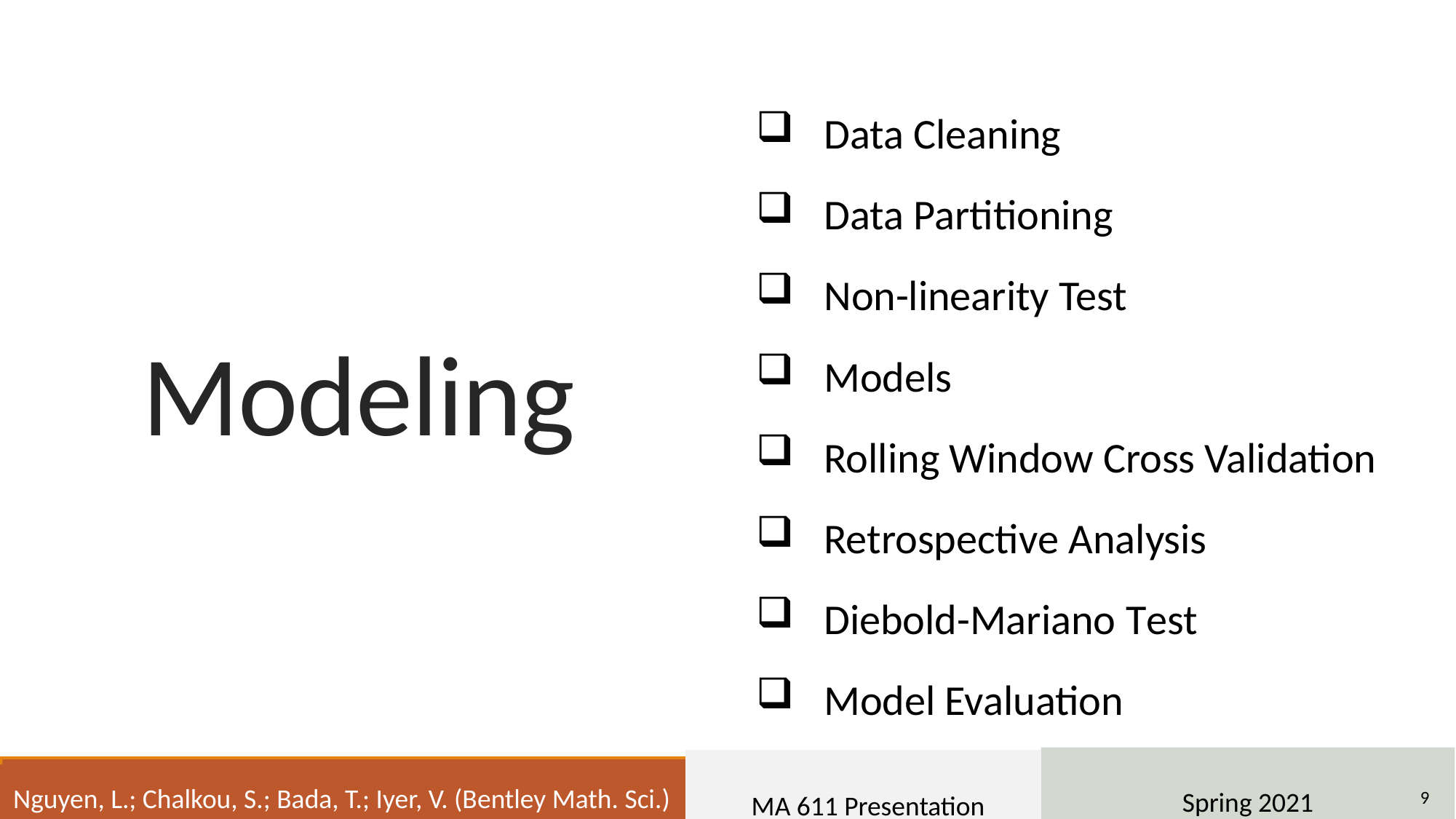

Data Cleaning
Data Partitioning
Non-linearity Test
Models
Rolling Window Cross Validation
Retrospective Analysis
Diebold-Mariano Test
Model Evaluation
# Modeling
Spring 2021
MA 611 Presentation
Nguyen, L.; Chalkou, S.; Bada, T.; Iyer, V. (Bentley Math. Sci.)
9